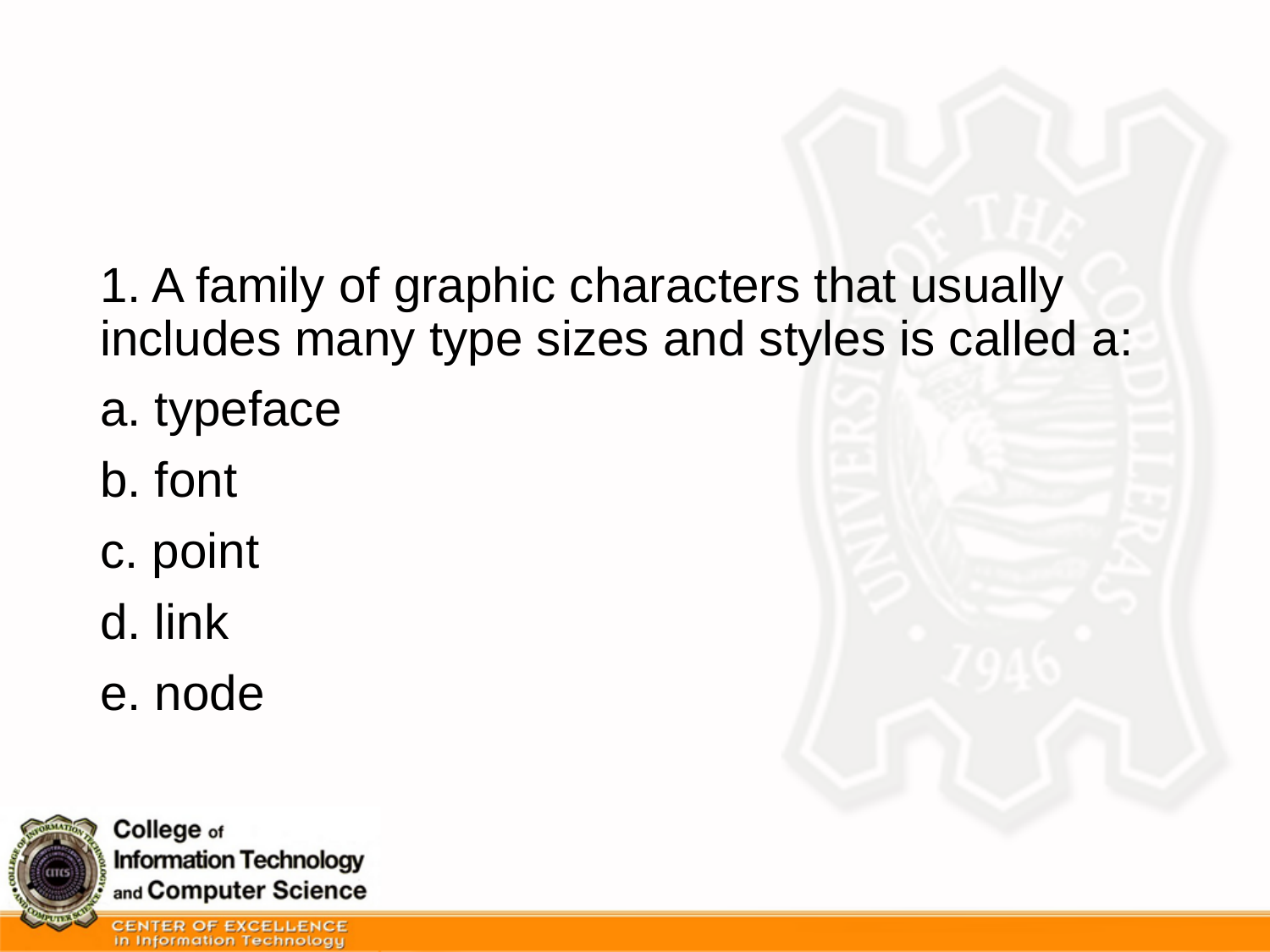

#
1. A family of graphic characters that usually includes many type sizes and styles is called a:
a. typeface
b. font
c. point
d. link
e. node